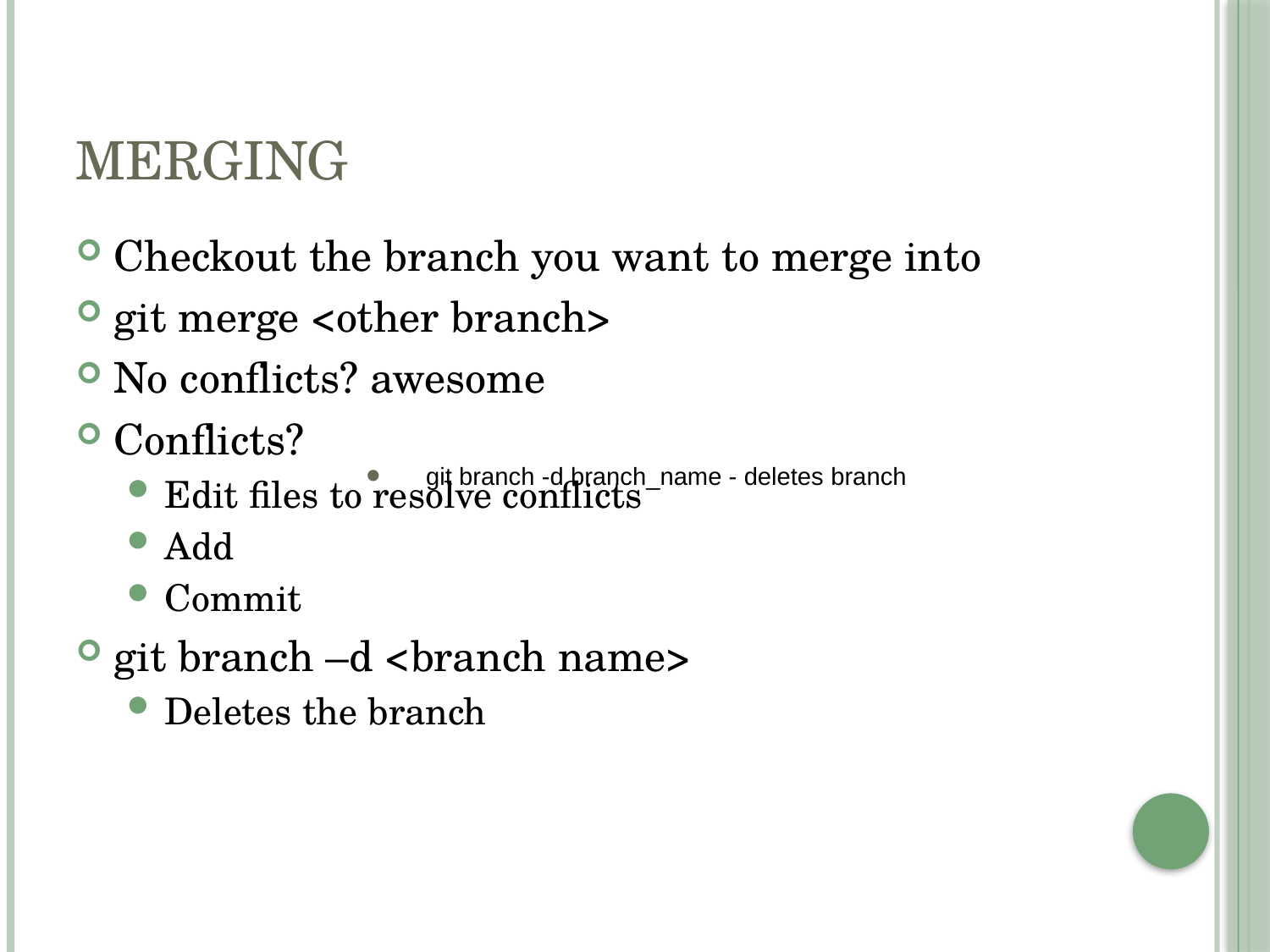

# Merging
Checkout the branch you want to merge into
git merge <other branch>
No conflicts? awesome
Conflicts?
Edit files to resolve conflicts
Add
Commit
git branch –d <branch name>
Deletes the branch

git branch -d branch_name - deletes branch